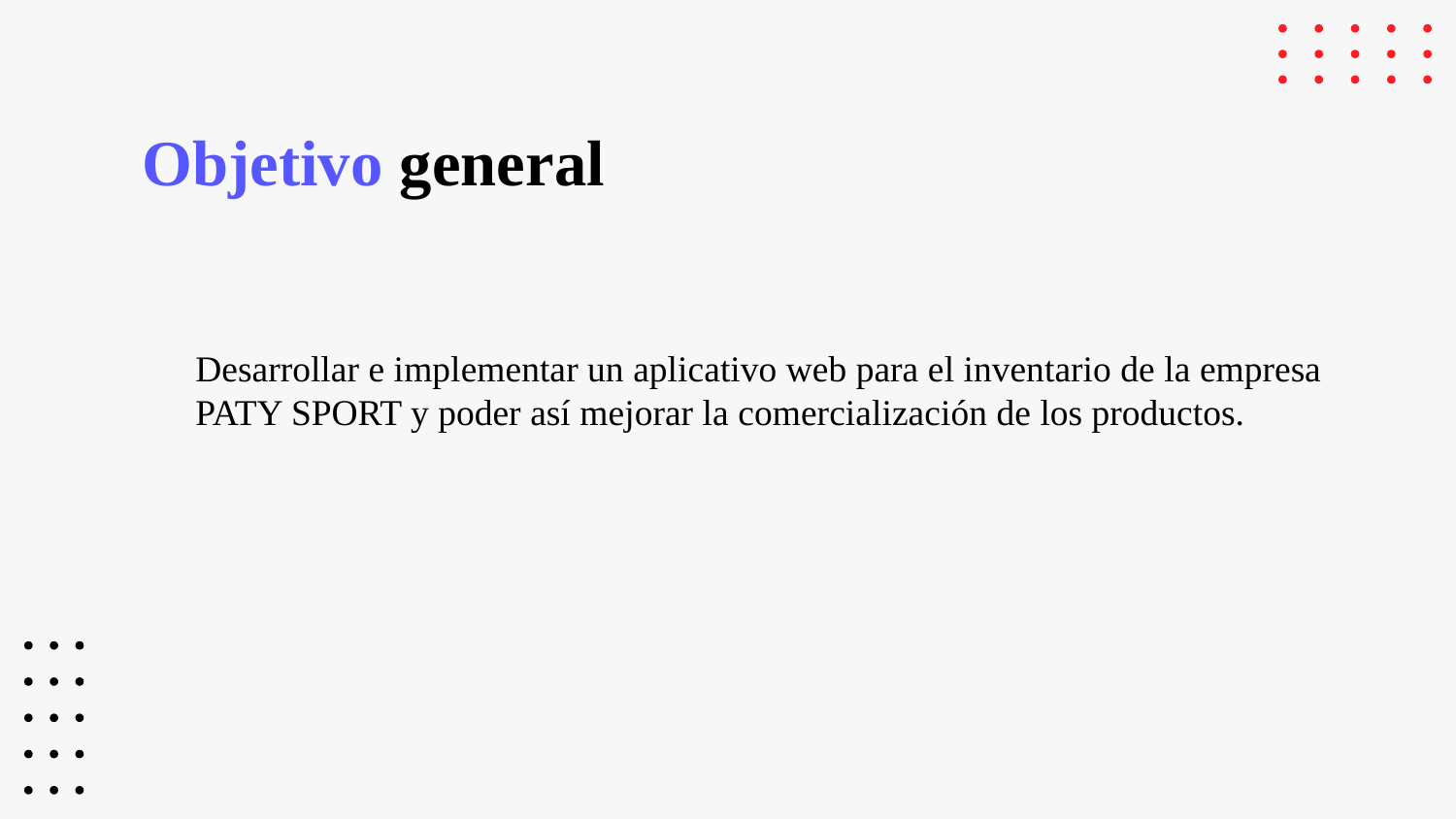

# Objetivo general
Desarrollar e implementar un aplicativo web para el inventario de la empresa PATY SPORT y poder así mejorar la comercialización de los productos.